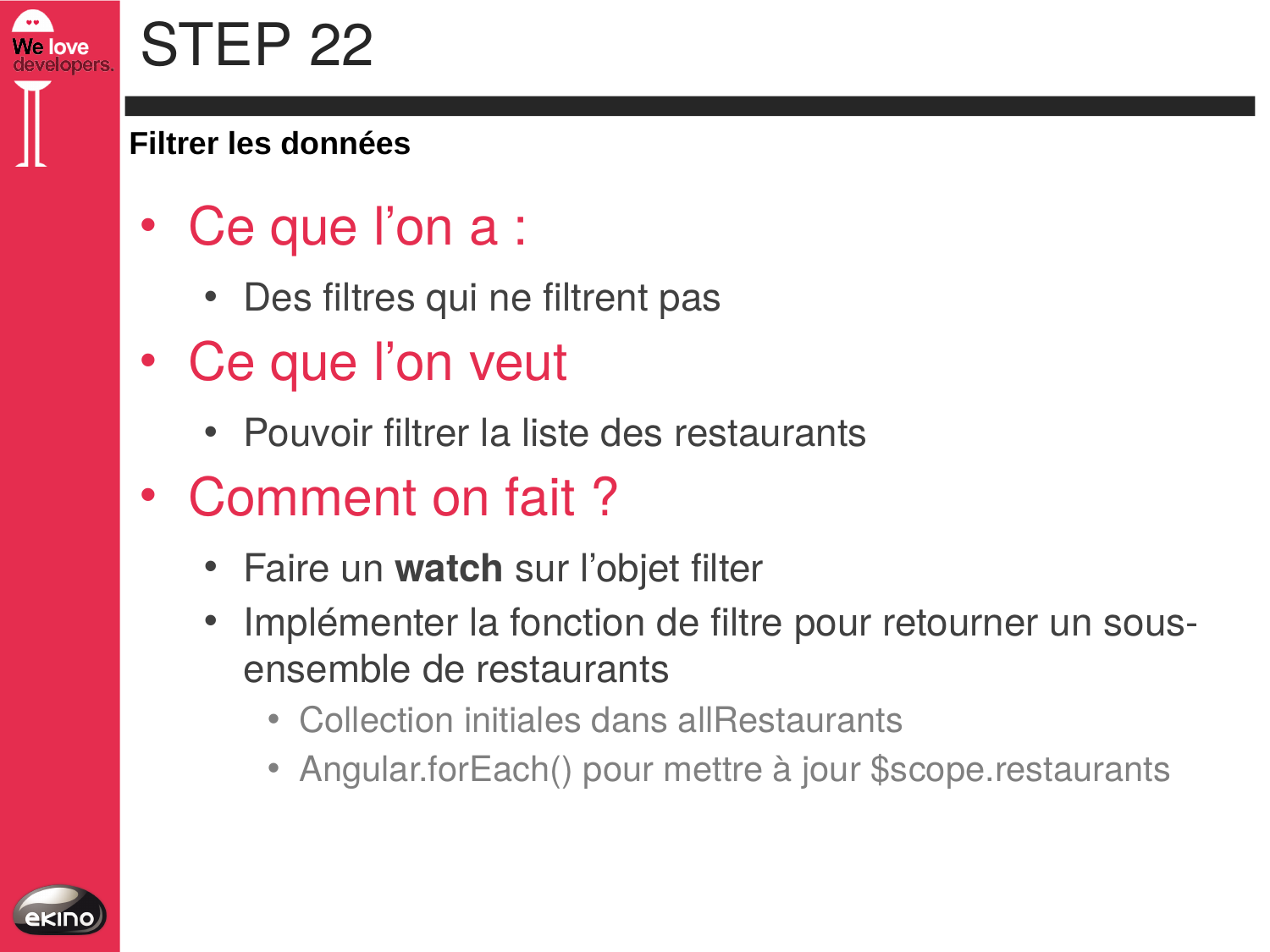

# Step 22
Filtrer les données
Ce que l’on a :
Des filtres qui ne filtrent pas
Ce que l’on veut
Pouvoir filtrer la liste des restaurants
Comment on fait ?
Faire un watch sur l’objet filter
Implémenter la fonction de filtre pour retourner un sous-ensemble de restaurants
Collection initiales dans allRestaurants
Angular.forEach() pour mettre à jour $scope.restaurants